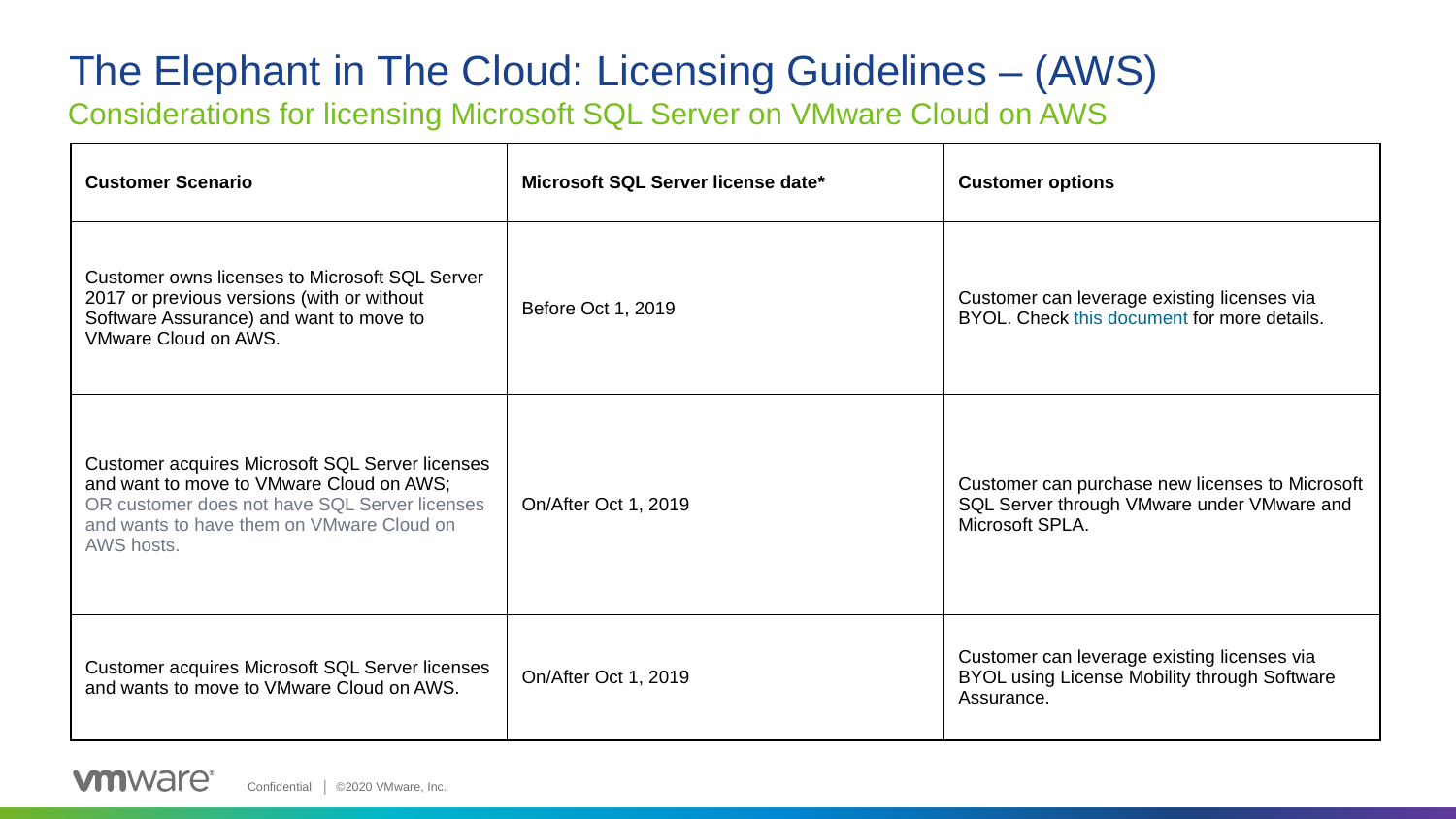

# The Elephant in The Cloud: Licensing Guidelines – (AWS)
Considerations for licensing Microsoft SQL Server on VMware Cloud on AWS
| Customer Scenario | Microsoft SQL Server license date\* | Customer options |
| --- | --- | --- |
| Customer owns licenses to Microsoft SQL Server 2017 or previous versions (with or without Software Assurance) and want to move to VMware Cloud on AWS. | Before Oct 1, 2019 | Customer can leverage existing licenses via BYOL. Check this document for more details. |
| Customer acquires Microsoft SQL Server licenses and want to move to VMware Cloud on AWS; OR customer does not have SQL Server licenses and wants to have them on VMware Cloud on AWS hosts. | On/After Oct 1, 2019 | Customer can purchase new licenses to Microsoft SQL Server through VMware under VMware and Microsoft SPLA. |
| Customer acquires Microsoft SQL Server licenses and wants to move to VMware Cloud on AWS. | On/After Oct 1, 2019 | Customer can leverage existing licenses via BYOL using License Mobility through Software Assurance. |